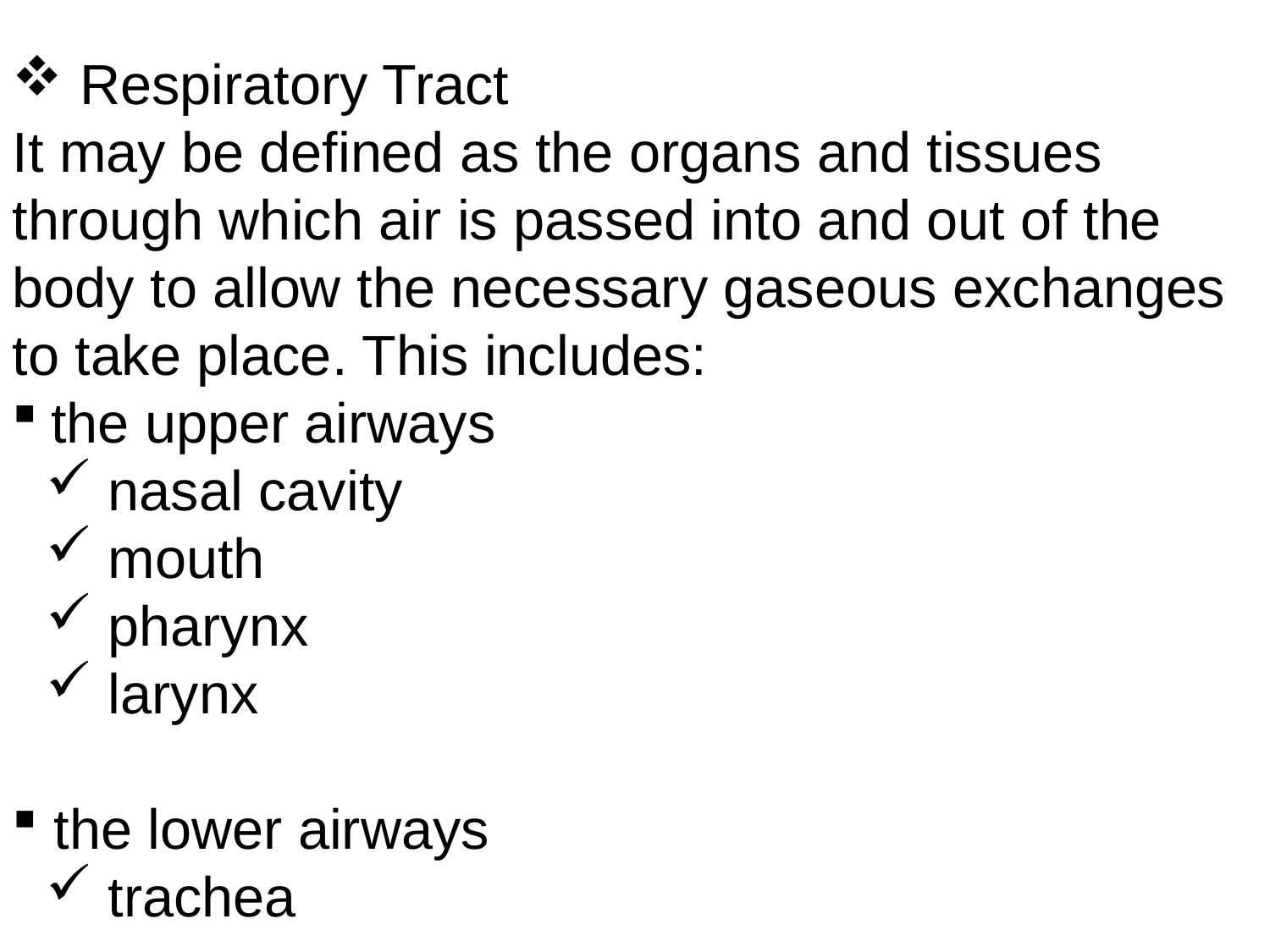

Respiratory Tract
It may be defined as the organs and tissues through which air is passed into and out of the body to allow the necessary gaseous exchanges to take place. This includes:
 the upper airways
 nasal cavity
 mouth
 pharynx
 larynx

 the lower airways
 trachea